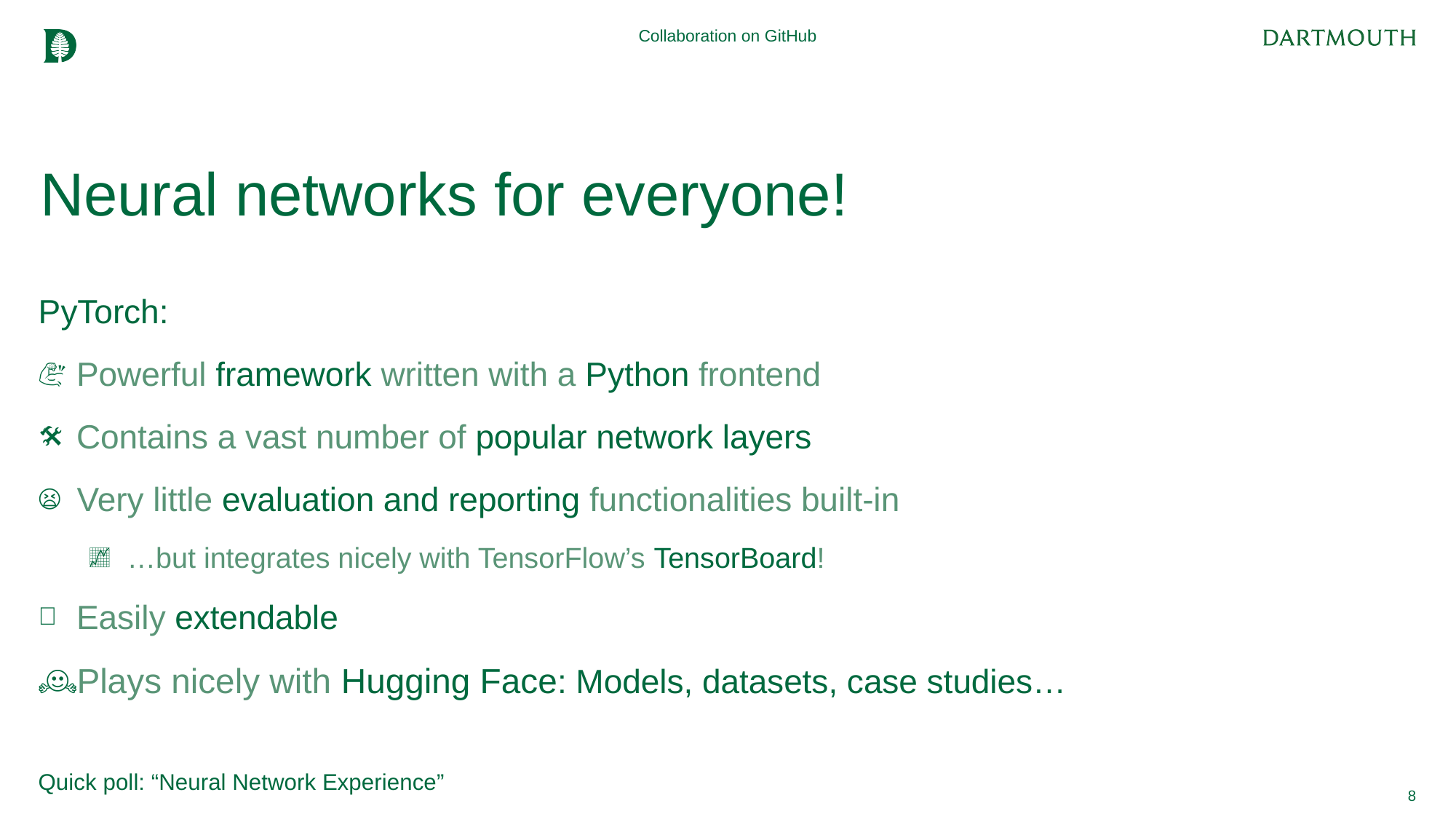

Collaboration on GitHub
# Neural networks for everyone!
PyTorch:
Powerful framework written with a Python frontend
Contains a vast number of popular network layers
Very little evaluation and reporting functionalities built-in
…but integrates nicely with TensorFlow’s TensorBoard!
Easily extendable
Plays nicely with Hugging Face: Models, datasets, case studies…

Quick poll: “Neural Network Experience”

8